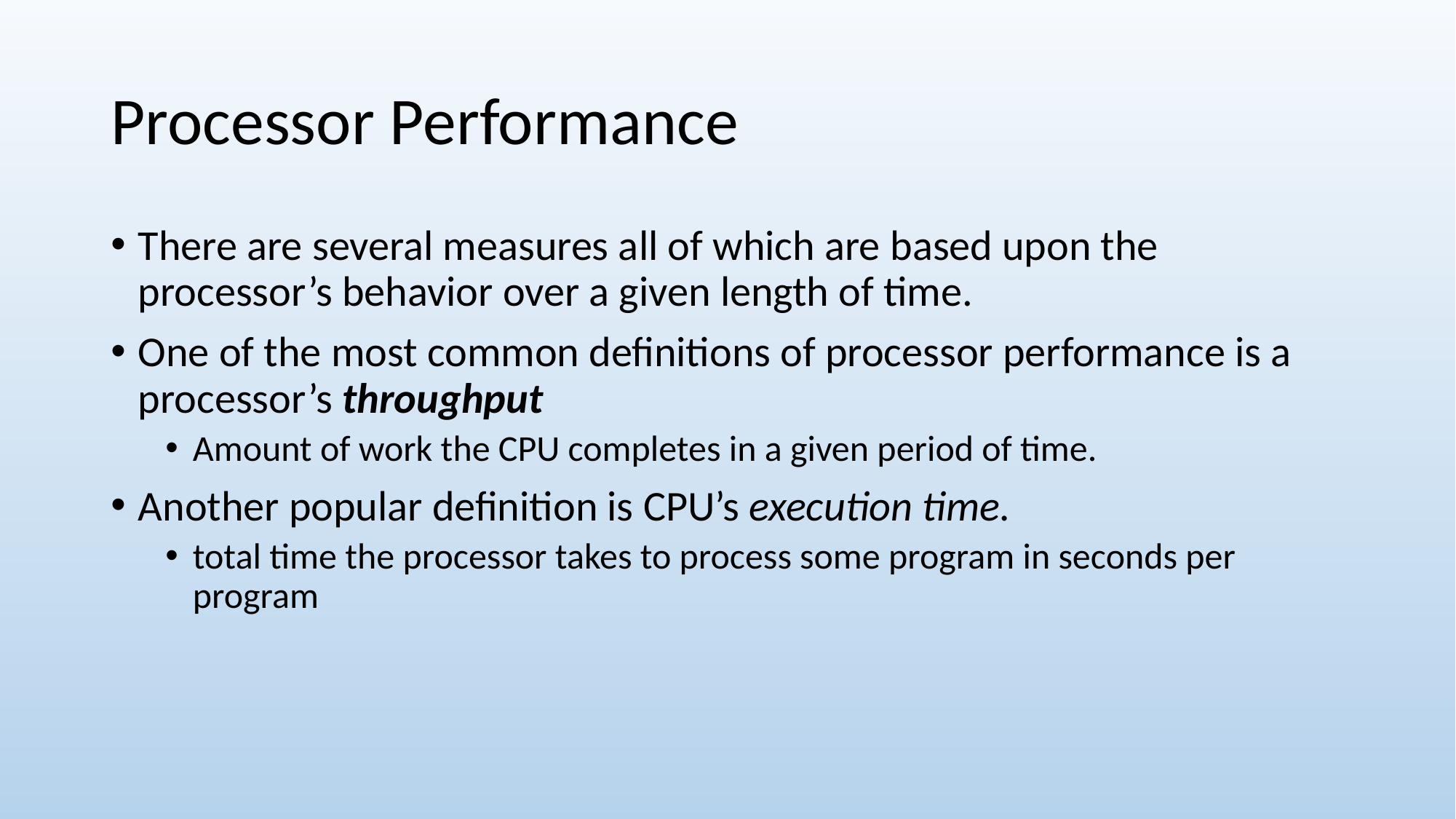

# Processor Performance
There are several measures all of which are based upon the processor’s behavior over a given length of time.
One of the most common definitions of processor performance is a processor’s throughput
Amount of work the CPU completes in a given period of time.
Another popular definition is CPU’s execution time.
total time the processor takes to process some program in seconds per program